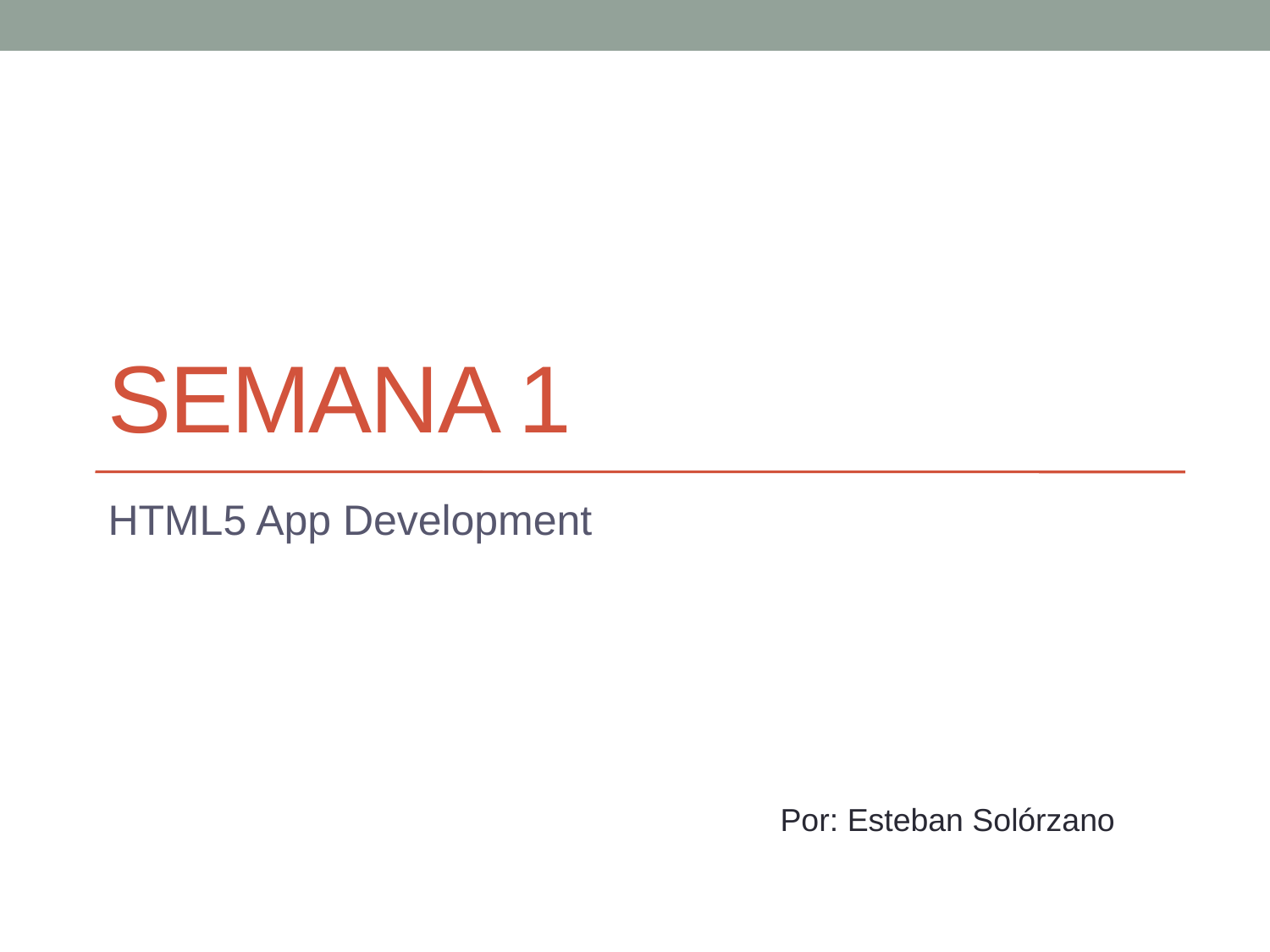

# Semana 1
HTML5 App Development
Por: Esteban Solórzano